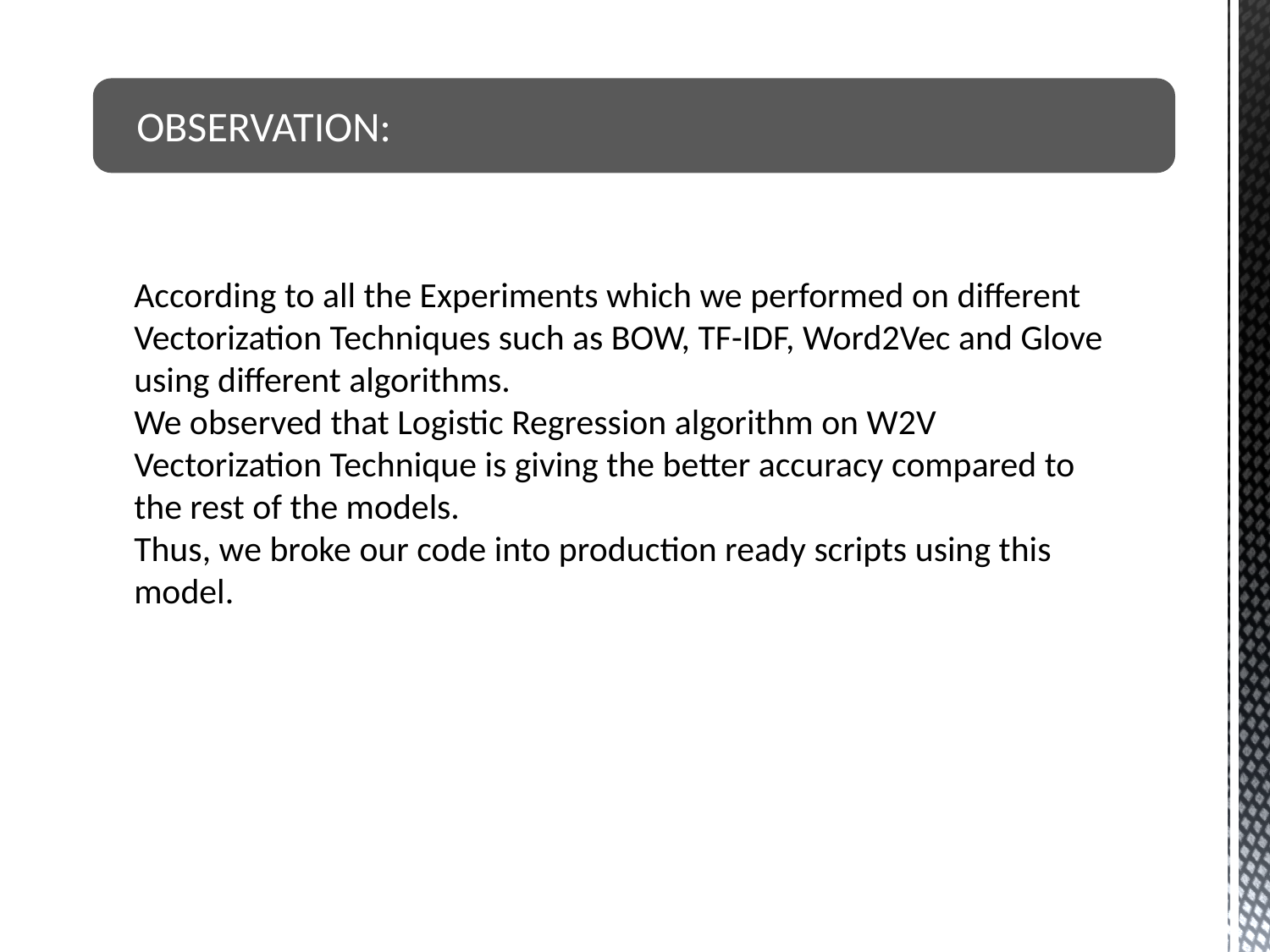

OBSERVATION:
According to all the Experiments which we performed on different Vectorization Techniques such as BOW, TF-IDF, Word2Vec and Glove using different algorithms.
We observed that Logistic Regression algorithm on W2V  Vectorization Technique is giving the better accuracy compared to the rest of the models.
Thus, we broke our code into production ready scripts using this model.